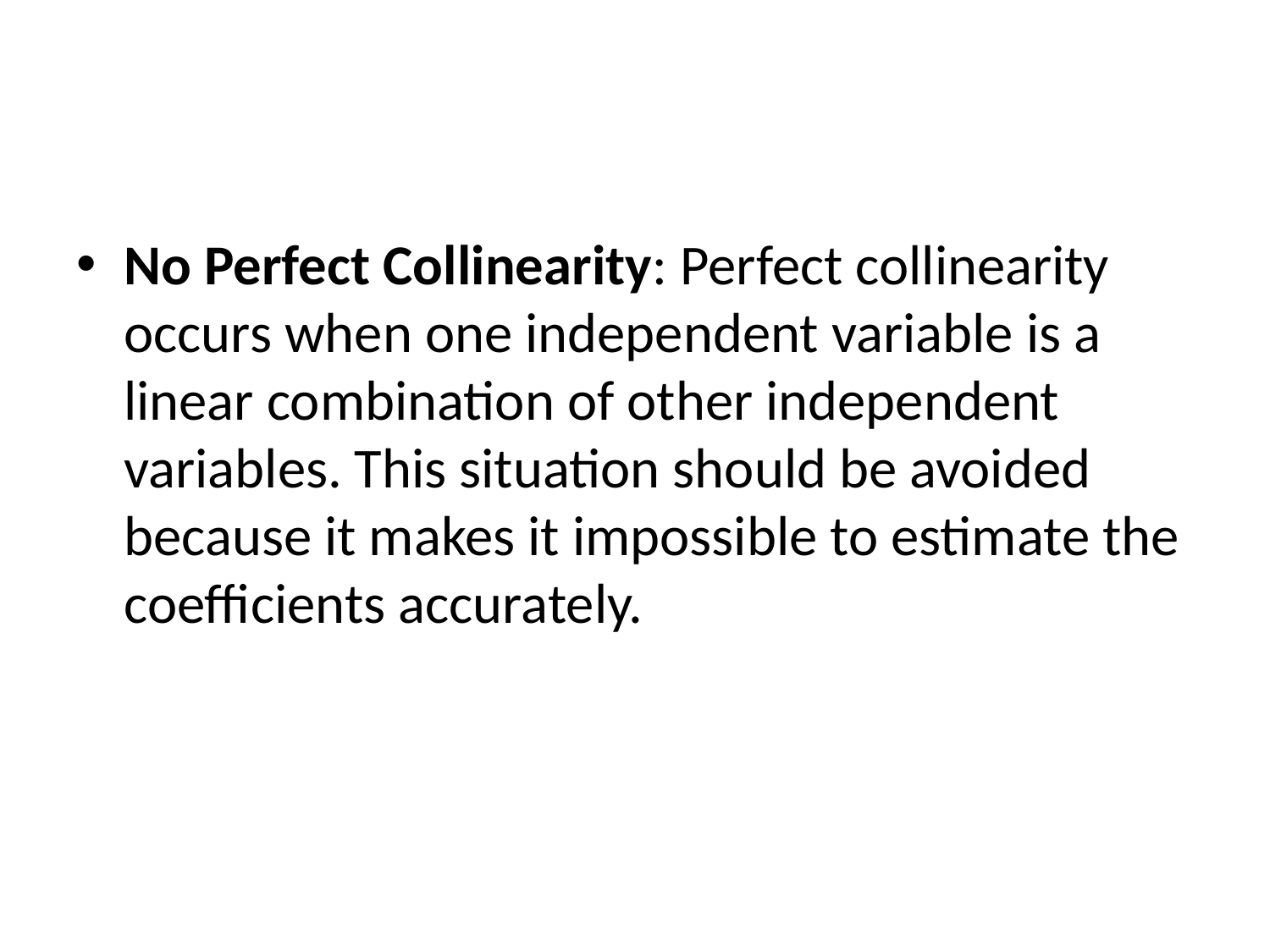

#
No Perfect Collinearity: Perfect collinearity occurs when one independent variable is a linear combination of other independent variables. This situation should be avoided because it makes it impossible to estimate the coefficients accurately.